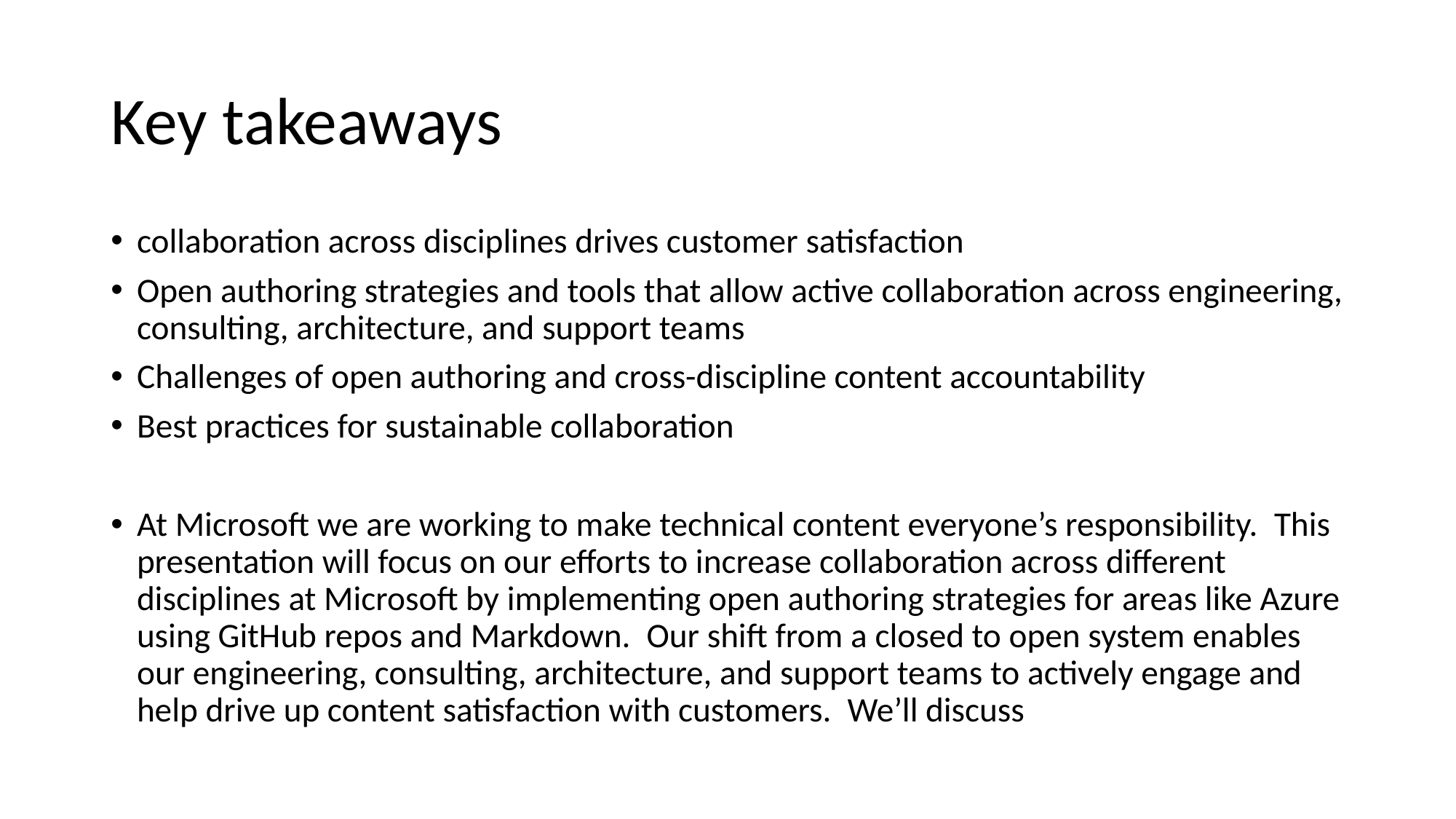

# Key takeaways
collaboration across disciplines drives customer satisfaction
Open authoring strategies and tools that allow active collaboration across engineering, consulting, architecture, and support teams
Challenges of open authoring and cross-discipline content accountability
Best practices for sustainable collaboration

At Microsoft we are working to make technical content everyone’s responsibility.  This presentation will focus on our efforts to increase collaboration across different disciplines at Microsoft by implementing open authoring strategies for areas like Azure using GitHub repos and Markdown.  Our shift from a closed to open system enables our engineering, consulting, architecture, and support teams to actively engage and help drive up content satisfaction with customers.  We’ll discuss